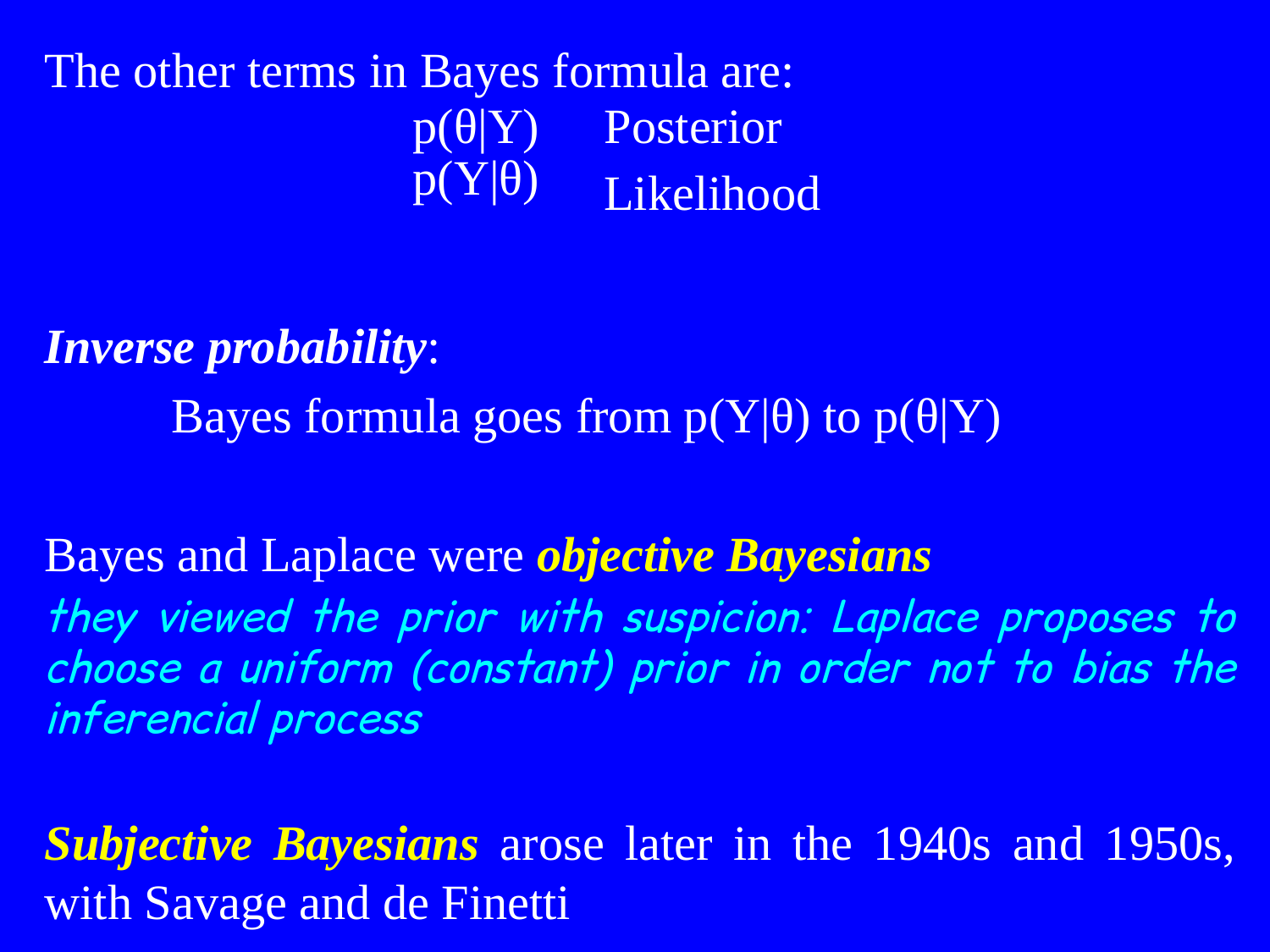

The other terms in Bayes formula are:

Inverse probability:
	Bayes formula goes from p(Y|θ) to p(θ|Y)

Bayes and Laplace were objective Bayesians
they viewed the prior with suspicion: Laplace proposes to choose a uniform (constant) prior in order not to bias the inferencial process

Subjective Bayesians arose later in the 1940s and 1950s, with Savage and de Finetti

Posterior

Likelihood

p(θ|Y)

p(Y|θ)